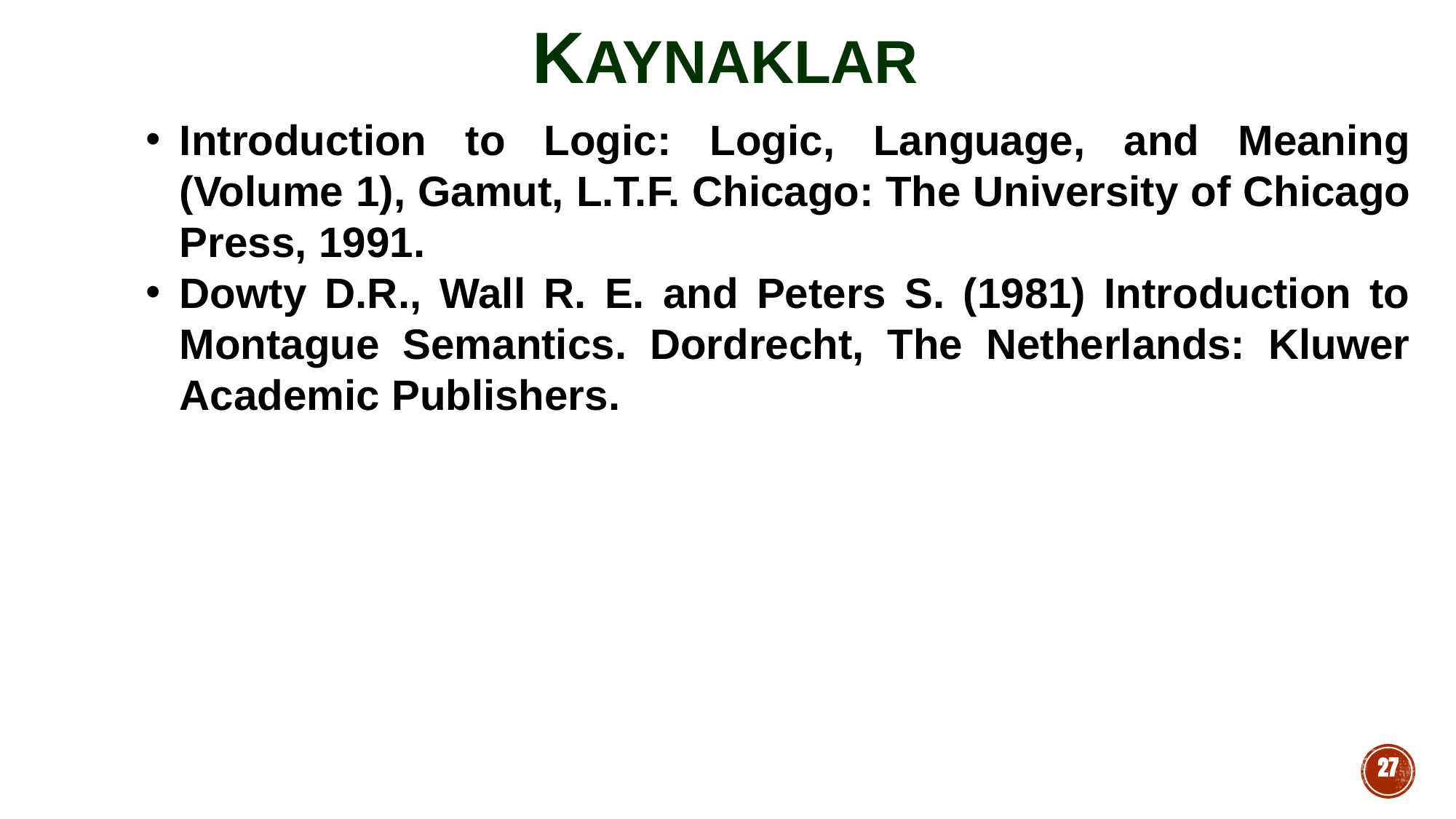

# kaynaklar
Introduction to Logic: Logic, Language, and Meaning (Volume 1), Gamut, L.T.F. Chicago: The University of Chicago Press, 1991.
Dowty D.R., Wall R. E. and Peters S. (1981) Introduction to Montague Semantics. Dordrecht, The Netherlands: Kluwer Academic Publishers.
27